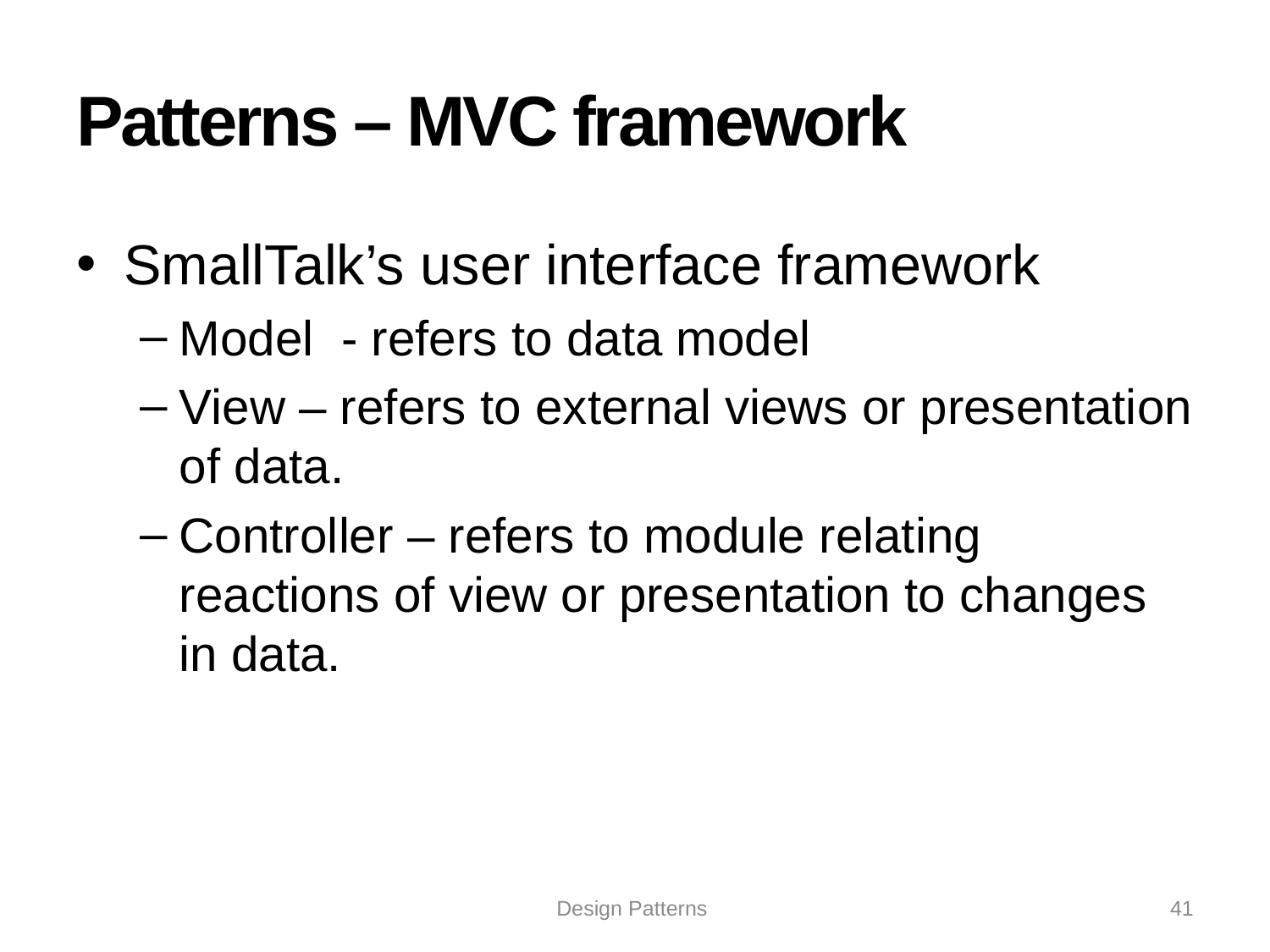

# Patterns – MVC framework
SmallTalk’s user interface framework
Model  - refers to data model
View – refers to external views or presentation of data.
Controller – refers to module relating reactions of view or presentation to changes in data.

Design Patterns
41